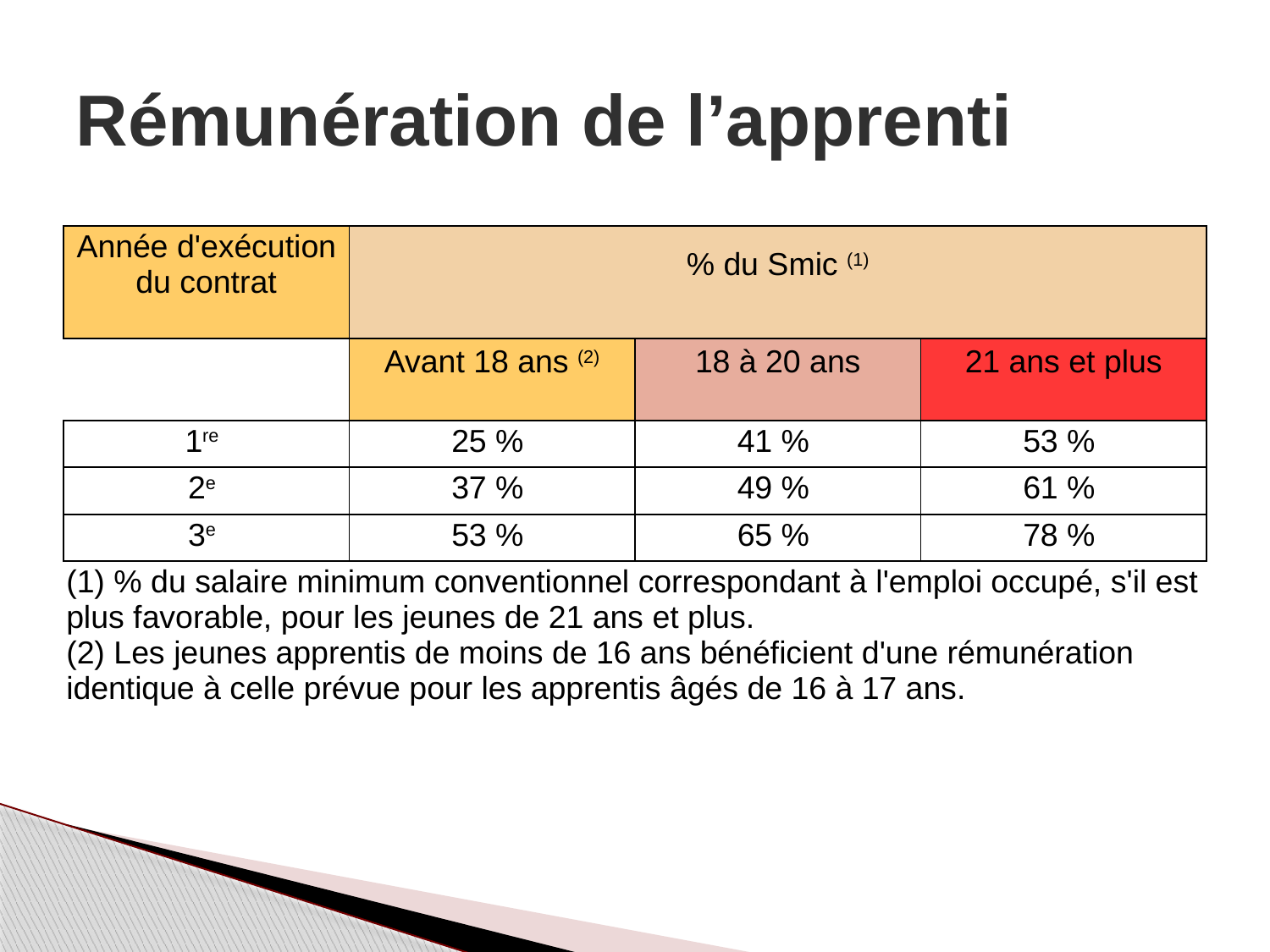

# Rémunération de l’apprenti
| Année d'exécution du contrat | % du Smic (1) |  |  |
| --- | --- | --- | --- |
|  | Avant 18 ans (2) | 18 à 20 ans | 21 ans et plus |
| 1re | 25 % | 41 % | 53 % |
| 2e | 37 % | 49 % | 61 % |
| 3e | 53 % | 65 % | 78 % |
| (1) % du salaire minimum conventionnel correspondant à l'emploi occupé, s'il est plus favorable, pour les jeunes de 21 ans et plus. (2) Les jeunes apprentis de moins de 16 ans bénéficient d'une rémunération identique à celle prévue pour les apprentis âgés de 16 à 17 ans. |  |  |  |